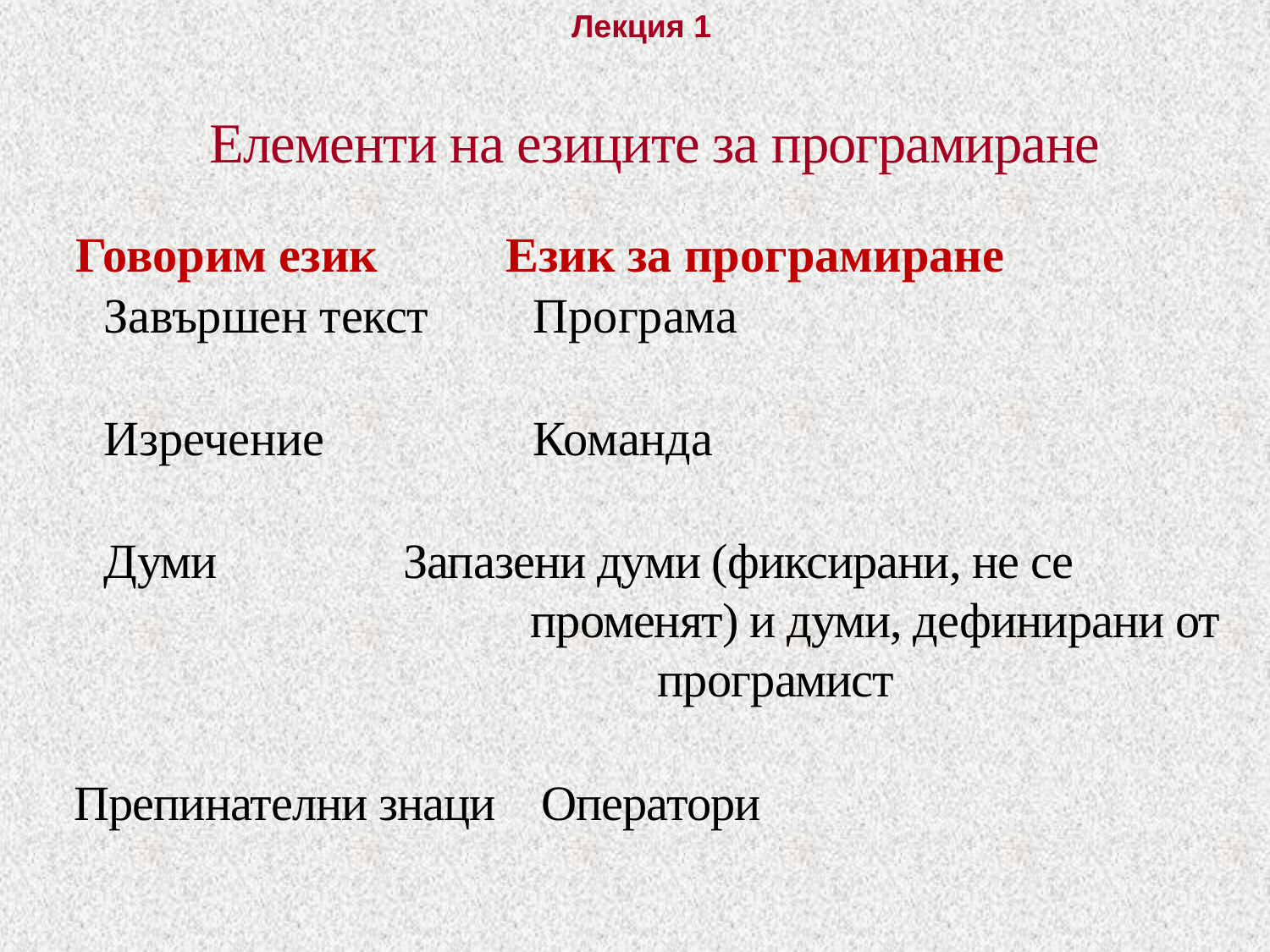

# Елементи на езиците за програмиране
Говорим език	    Език за програмиране
Завършен текст	    Програма

Изречение		    Команда

Думи 		    Запазени думи (фиксирани, не се 					    променят) и думи, дефинирани от 					    програмист

Препинателни знаци    Оператори